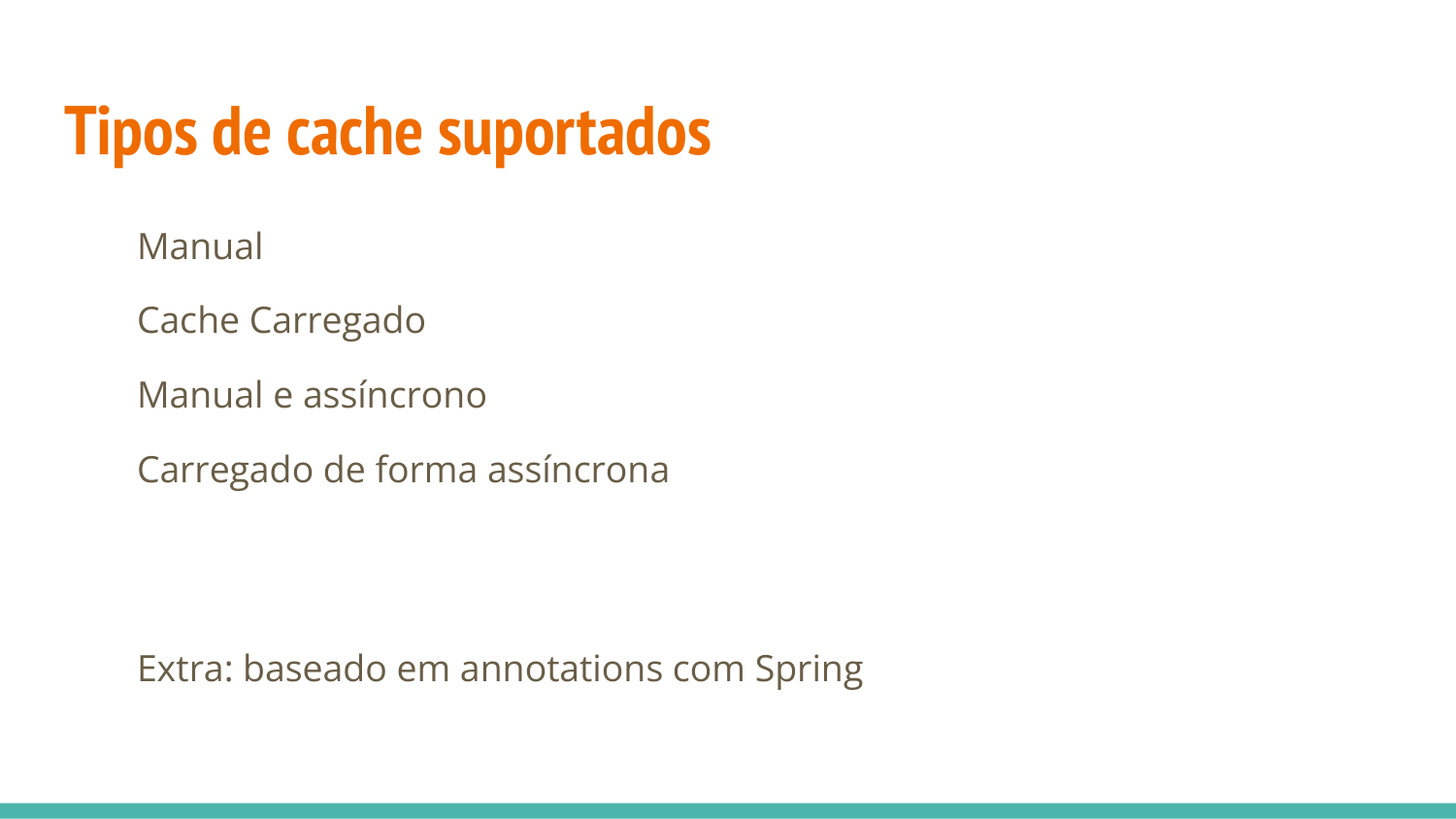

# Tipos de cache suportados
Manual
Cache Carregado
Manual e assíncrono
Carregado de forma assíncrona

Extra: baseado em annotations com Spring